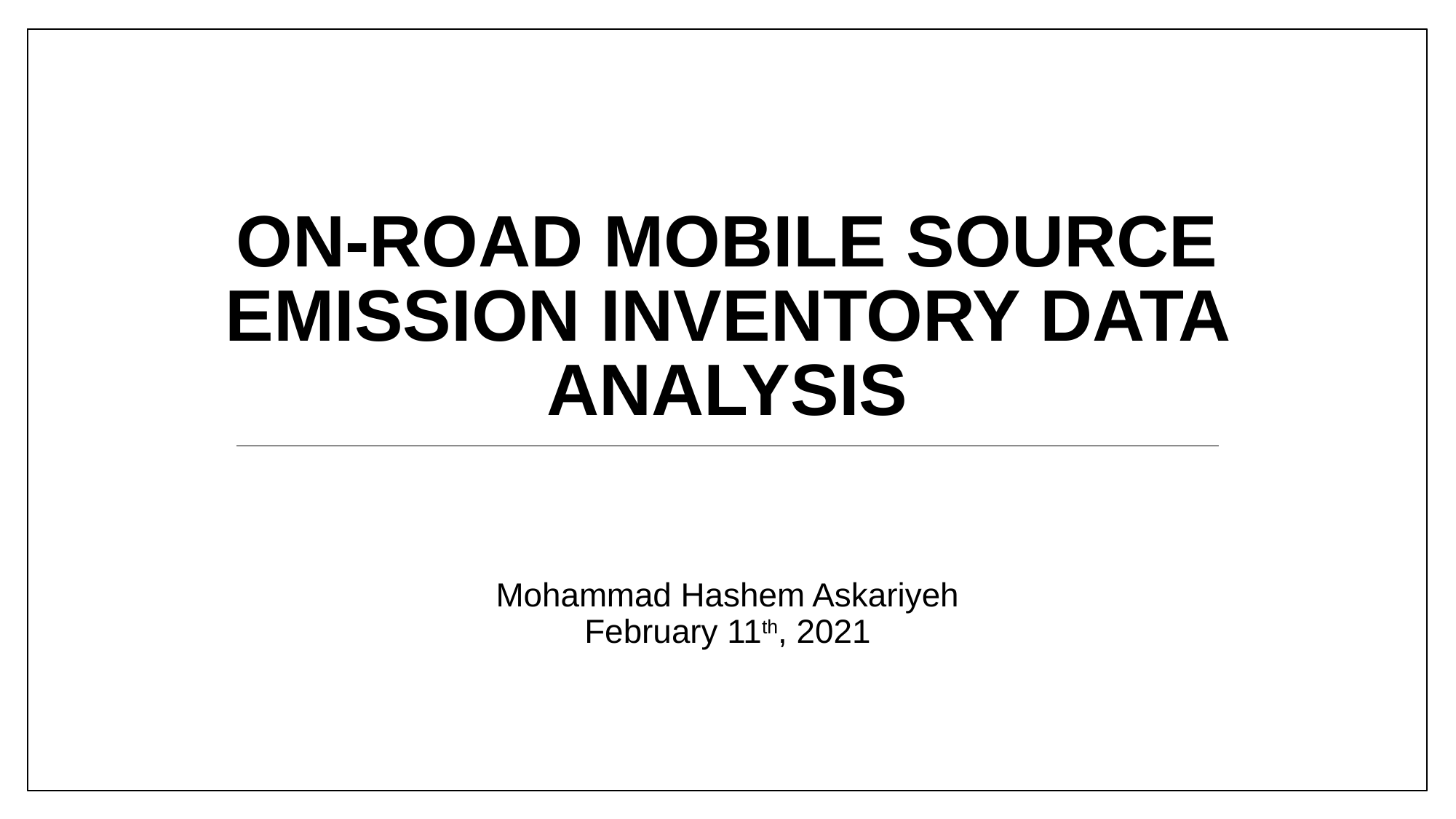

# On-road Mobile Source Emission Inventory Data Analysis

Mohammad Hashem Askariyeh
February 11th, 2021